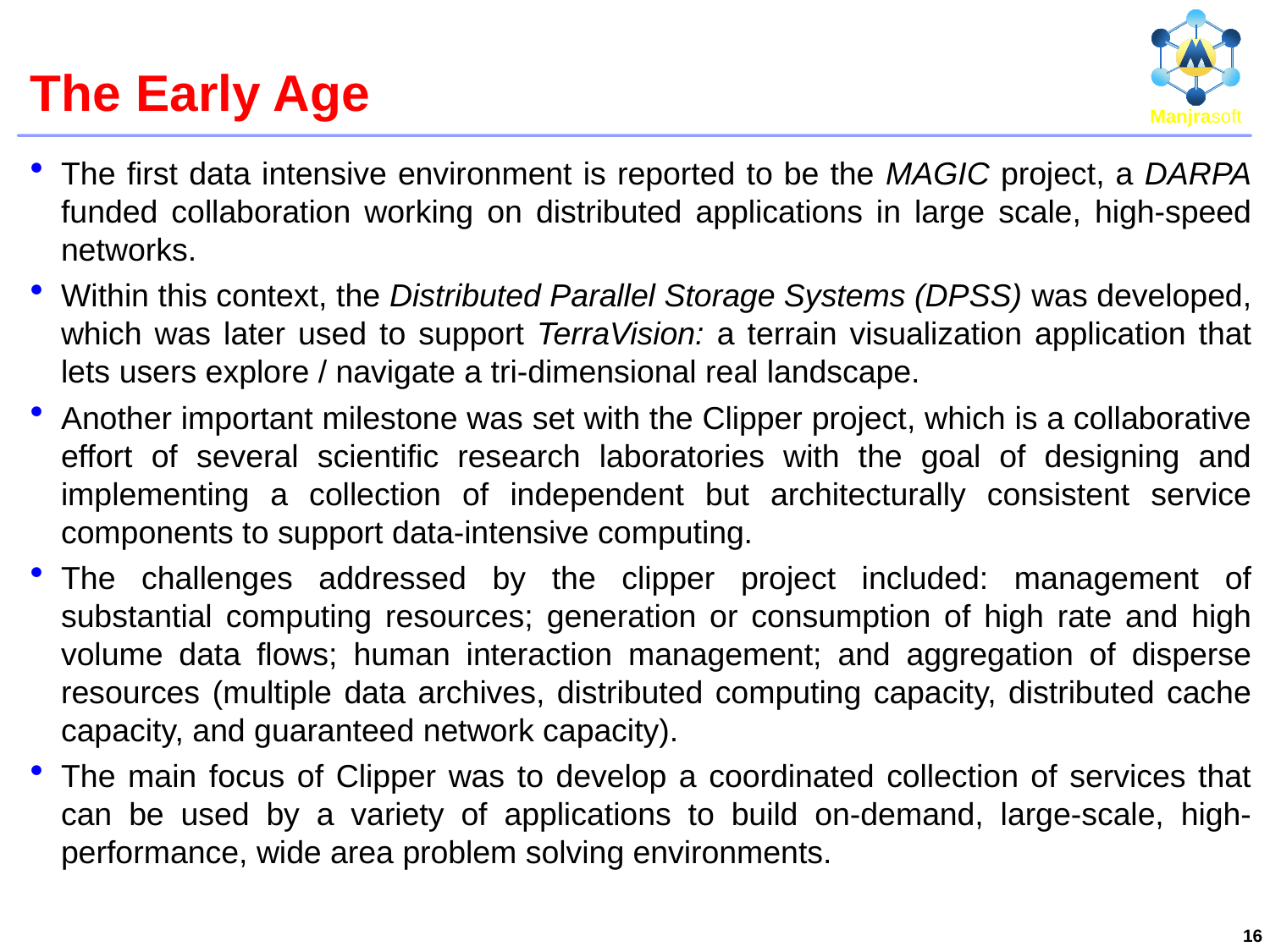

# The Early Age
The first data intensive environment is reported to be the MAGIC project, a DARPA funded collaboration working on distributed applications in large scale, high-speed networks.
Within this context, the Distributed Parallel Storage Systems (DPSS) was developed, which was later used to support TerraVision: a terrain visualization application that lets users explore / navigate a tri-dimensional real landscape.
Another important milestone was set with the Clipper project, which is a collaborative effort of several scientific research laboratories with the goal of designing and implementing a collection of independent but architecturally consistent service components to support data-intensive computing.
The challenges addressed by the clipper project included: management of substantial computing resources; generation or consumption of high rate and high volume data flows; human interaction management; and aggregation of disperse resources (multiple data archives, distributed computing capacity, distributed cache capacity, and guaranteed network capacity).
The main focus of Clipper was to develop a coordinated collection of services that can be used by a variety of applications to build on-demand, large-scale, high-performance, wide area problem solving environments.
16